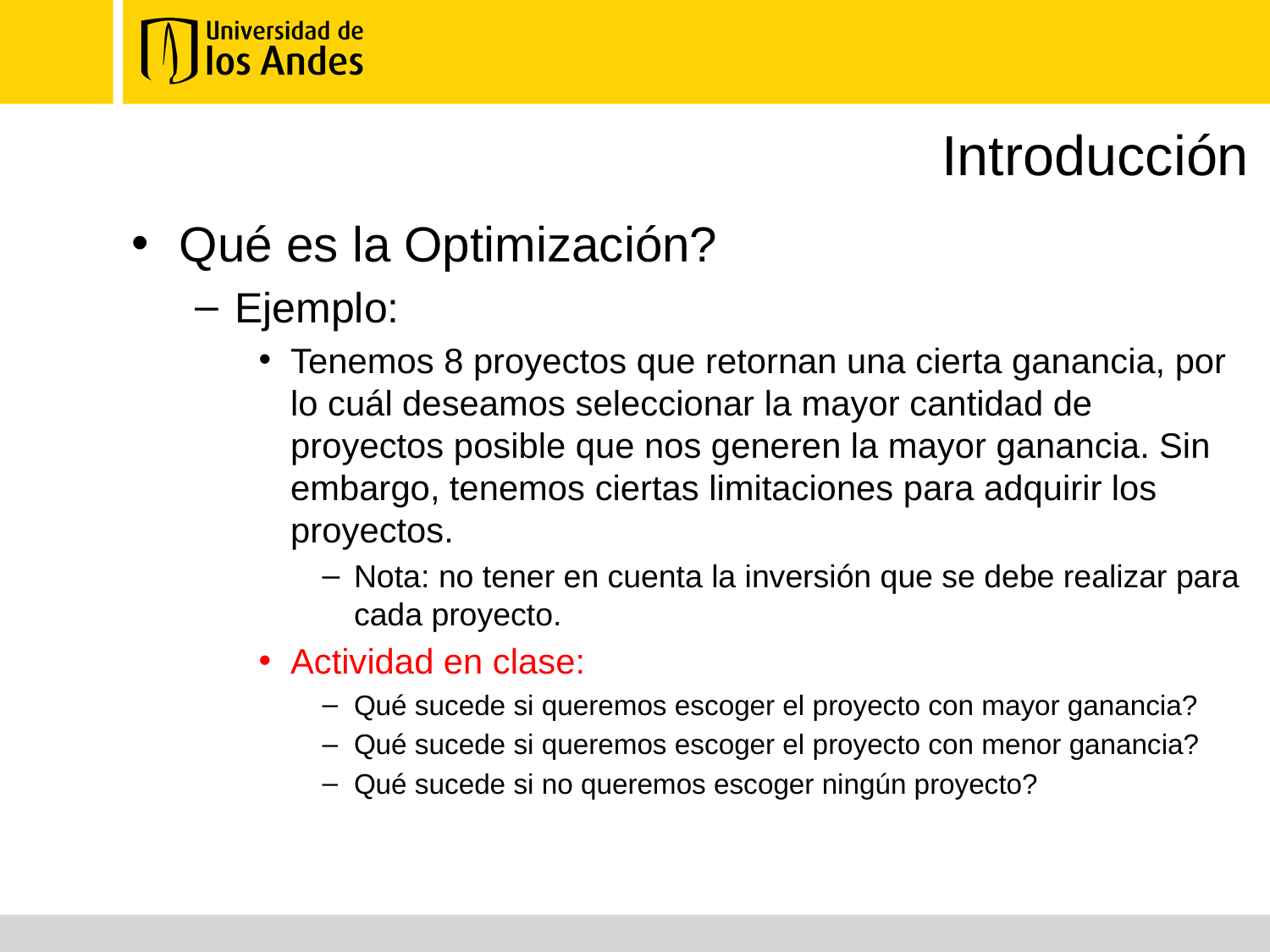

# Introducción
Qué es la Optimización?
Ejemplo:
Tenemos 8 proyectos que retornan una cierta ganancia, por lo cuál deseamos seleccionar la mayor cantidad de proyectos posible que nos generen la mayor ganancia. Sin embargo, tenemos ciertas limitaciones para adquirir los proyectos.
Nota: no tener en cuenta la inversión que se debe realizar para cada proyecto.
Actividad en clase:
Qué sucede si queremos escoger el proyecto con mayor ganancia?
Qué sucede si queremos escoger el proyecto con menor ganancia?
Qué sucede si no queremos escoger ningún proyecto?